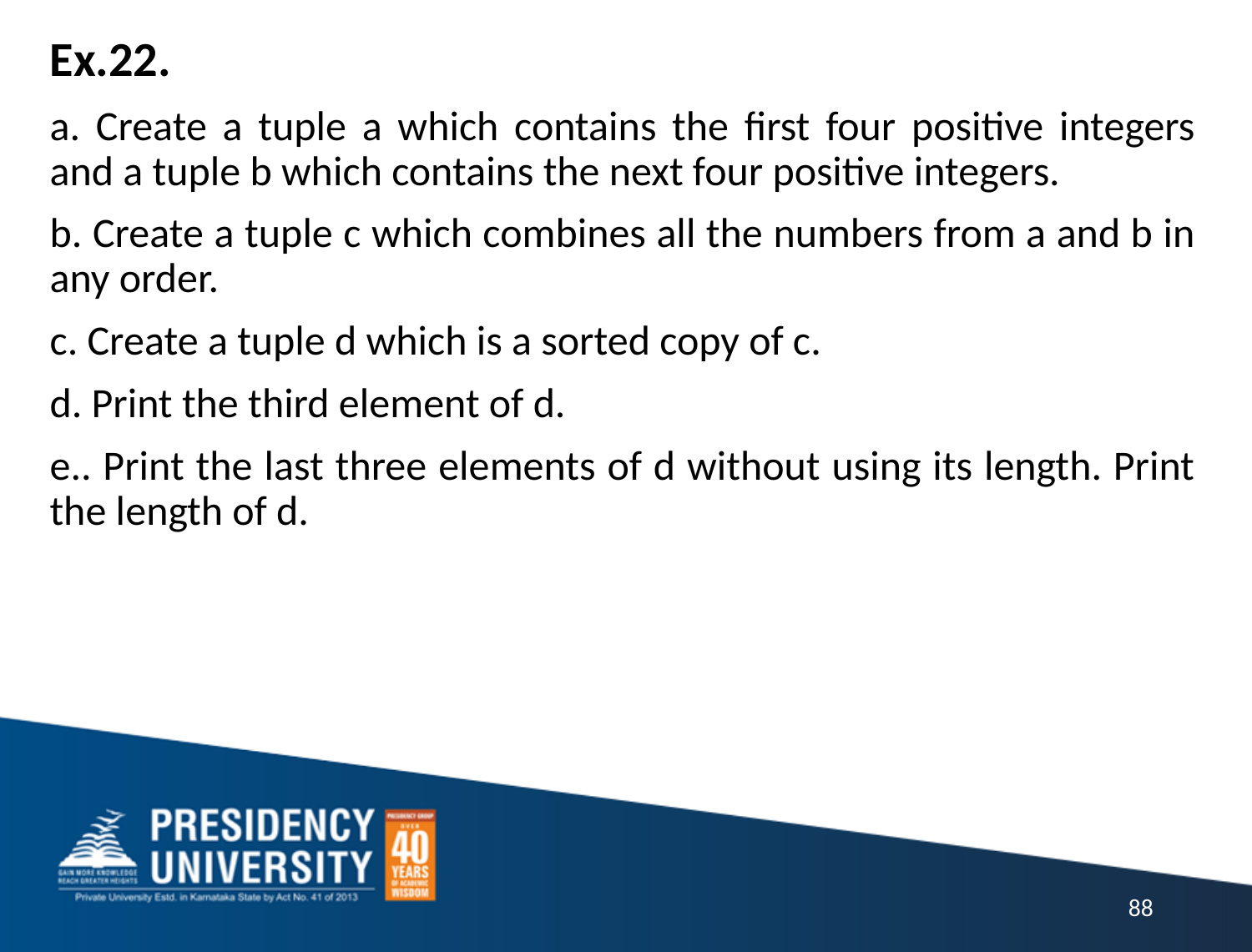

Ex.22.
a. Create a tuple a which contains the first four positive integers and a tuple b which contains the next four positive integers.
b. Create a tuple c which combines all the numbers from a and b in any order.
c. Create a tuple d which is a sorted copy of c.
d. Print the third element of d.
e.. Print the last three elements of d without using its length. Print the length of d.
88